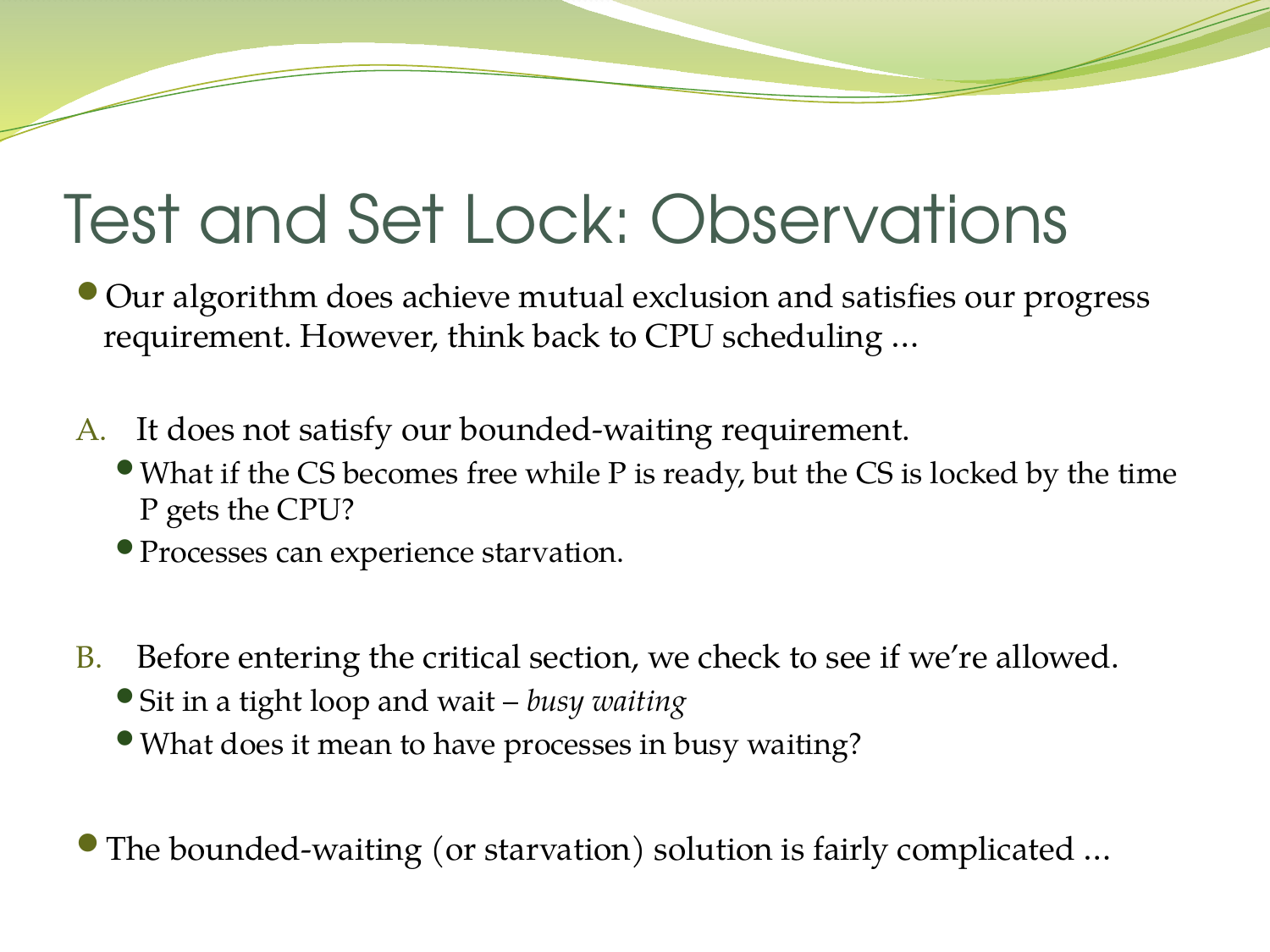

# Test and Set Lock: Observations
Our algorithm does achieve mutual exclusion and satisfies our progress requirement. However, think back to CPU scheduling …

It does not satisfy our bounded-waiting requirement.
What if the CS becomes free while P is ready, but the CS is locked by the time P gets the CPU?
Processes can experience starvation.

Before entering the critical section, we check to see if we’re allowed.
Sit in a tight loop and wait – busy waiting
What does it mean to have processes in busy waiting?

The bounded-waiting (or starvation) solution is fairly complicated …